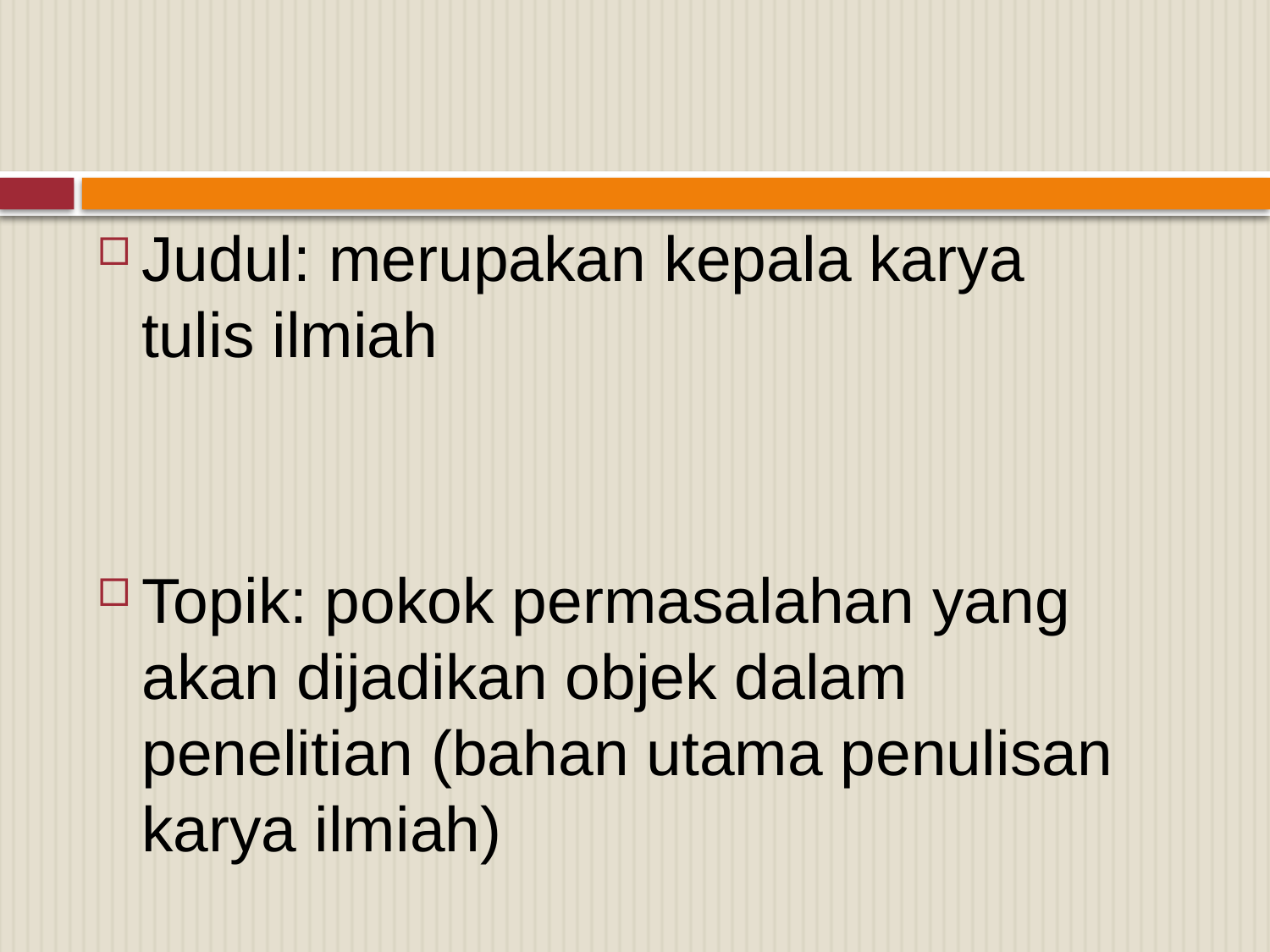

#
Judul: merupakan kepala karya tulis ilmiah

Topik: pokok permasalahan yang akan dijadikan objek dalam penelitian (bahan utama penulisan karya ilmiah)